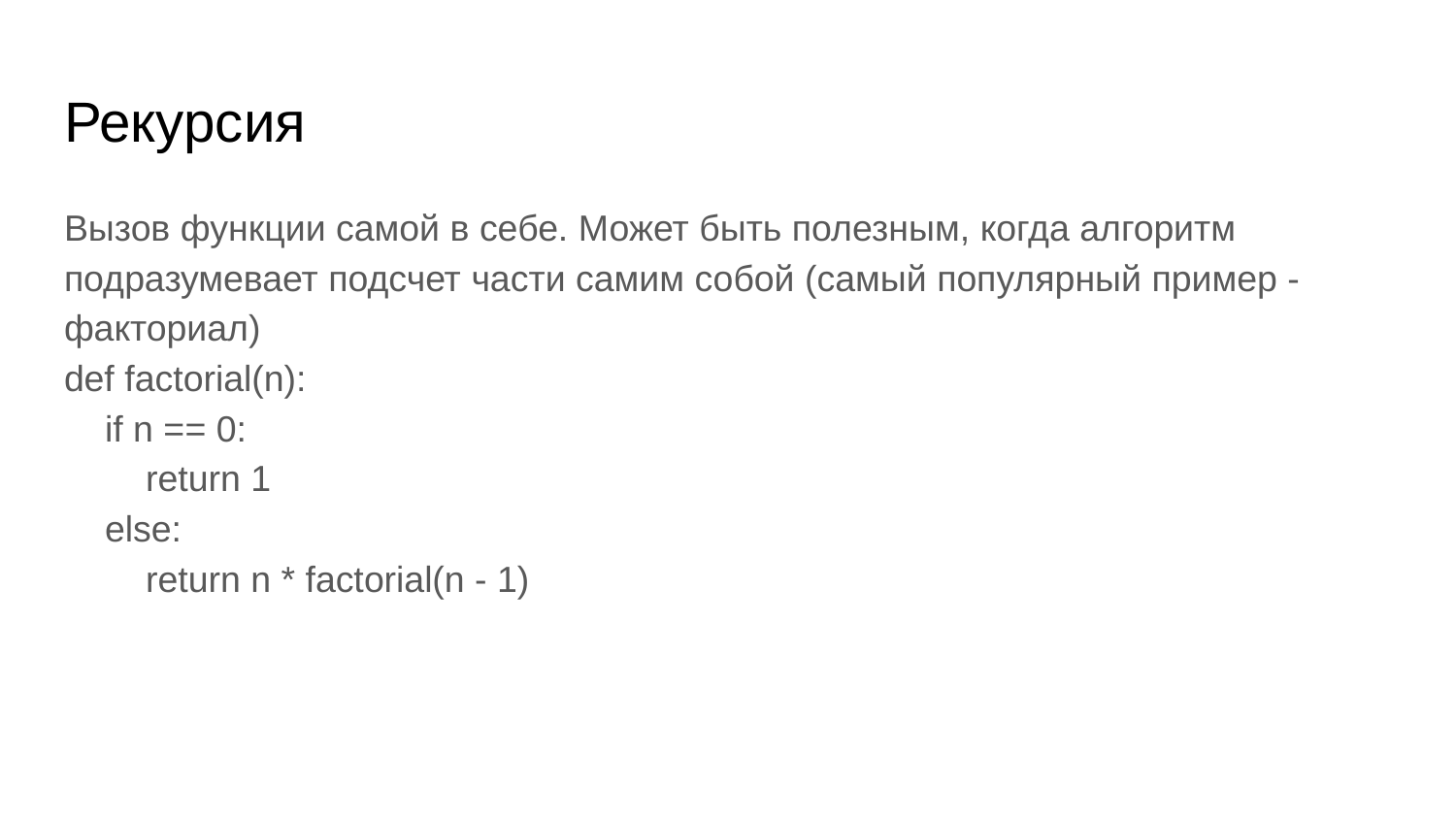

# Рекурсия
Вызов функции самой в себе. Может быть полезным, когда алгоритм подразумевает подсчет части самим собой (самый популярный пример - факториал)
def factorial(n):
    if n == 0:
        return 1
    else:
        return n * factorial(n - 1)